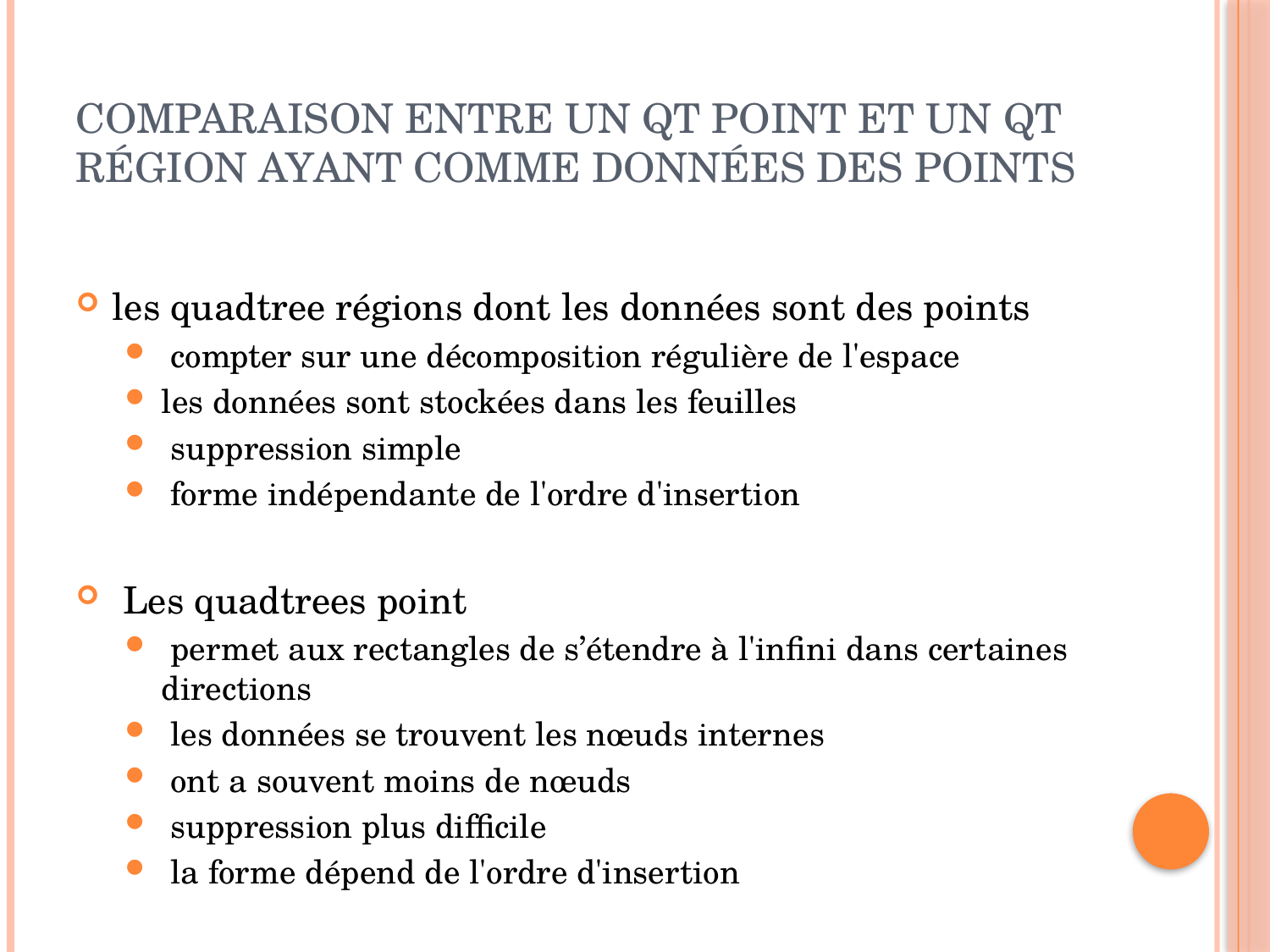

# Comparaison entre un qt point et un qt région ayant comme données des points

les quadtree régions dont les données sont des points
 compter sur une décomposition régulière de l'espace
les données sont stockées dans les feuilles
 suppression simple
 forme indépendante de l'ordre d'insertion

 Les quadtrees point
 permet aux rectangles de s’étendre à l'infini dans certaines directions
 les données se trouvent les nœuds internes
 ont a souvent moins de nœuds
 suppression plus difficile
 la forme dépend de l'ordre d'insertion